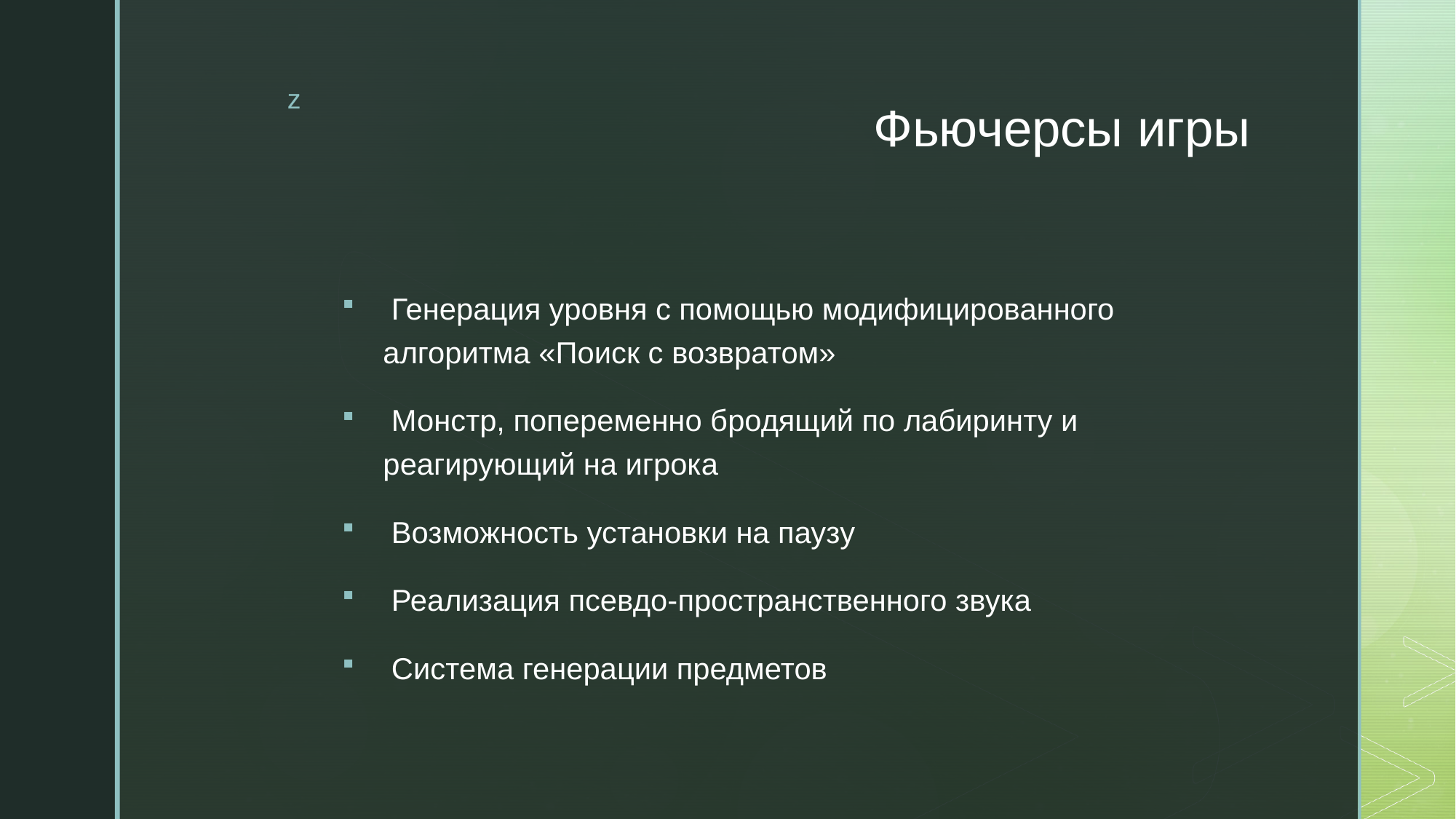

# Фьючерсы игры
 Генерация уровня с помощью модифицированного алгоритма «Поиск с возвратом»
 Монстр, попеременно бродящий по лабиринту и реагирующий на игрока
 Возможность установки на паузу
 Реализация псевдо-пространственного звука
 Система генерации предметов